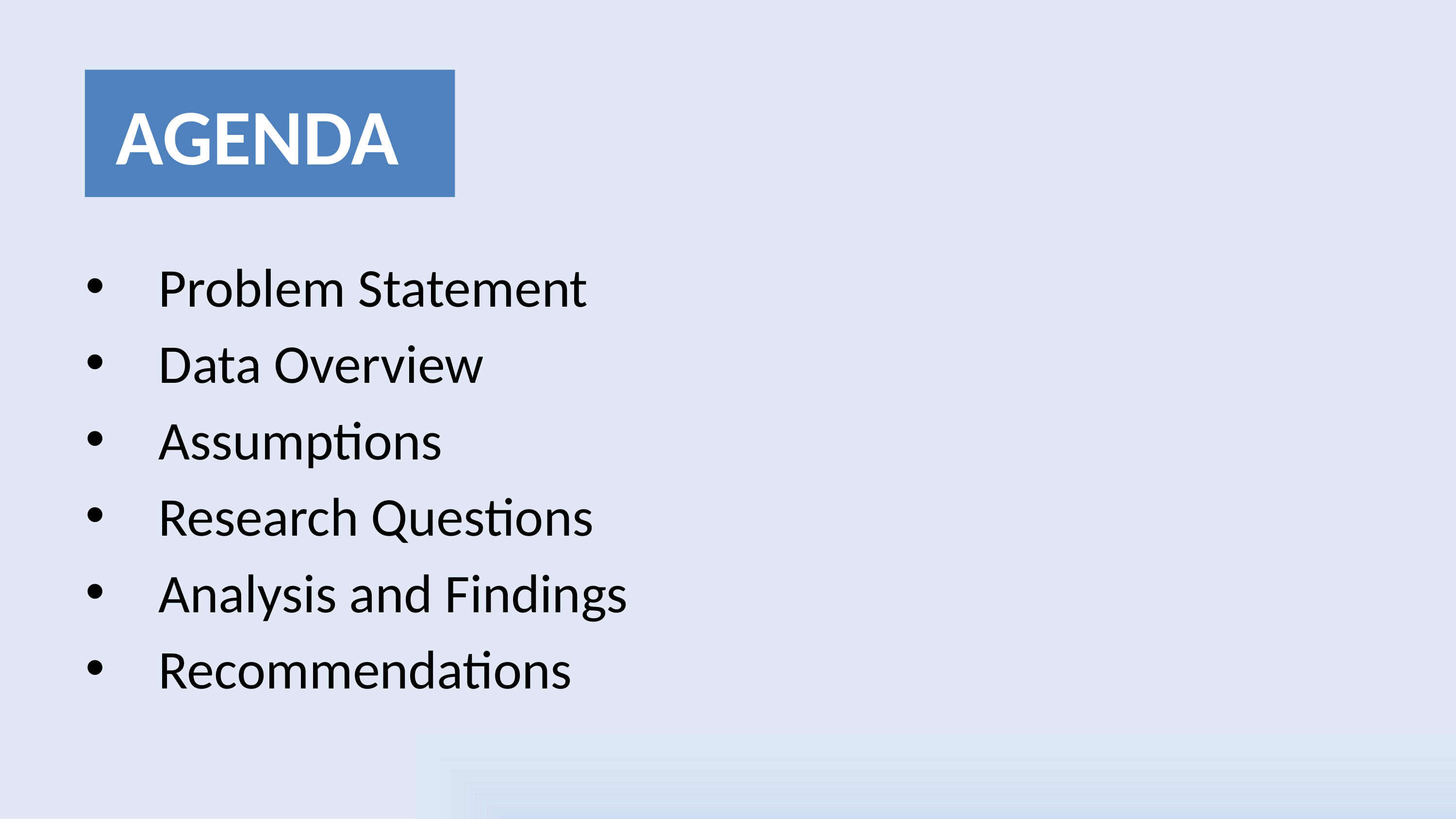

# AGENDA
Problem Statement
Data Overview
Assumptions
Research Questions
Analysis and Findings
Recommendations